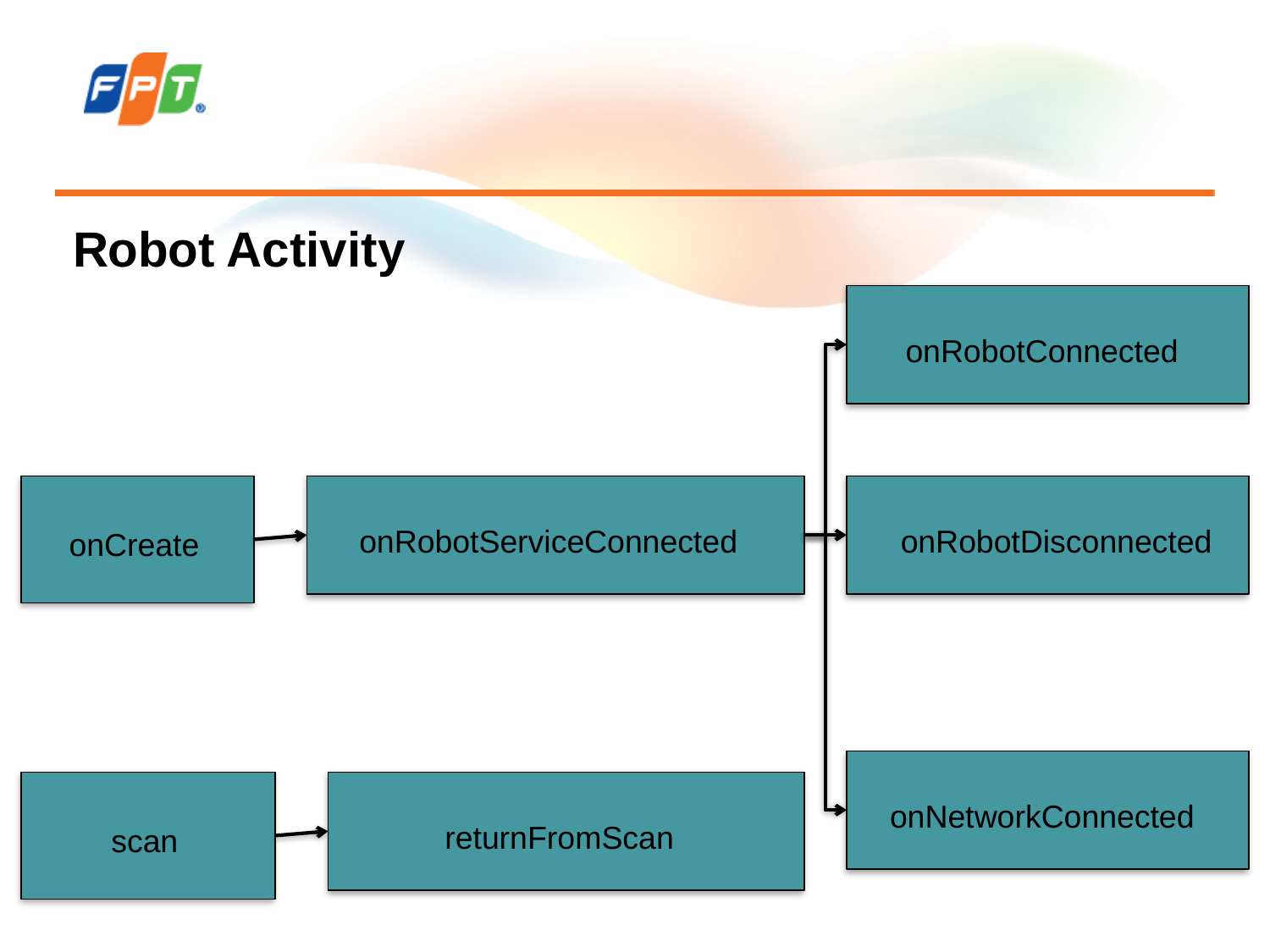

Robot Activity

onRobotConnected

onCreate

onRobotServiceConnected

onRobotDisconnected

onNetworkConnected

scan

returnFromScan